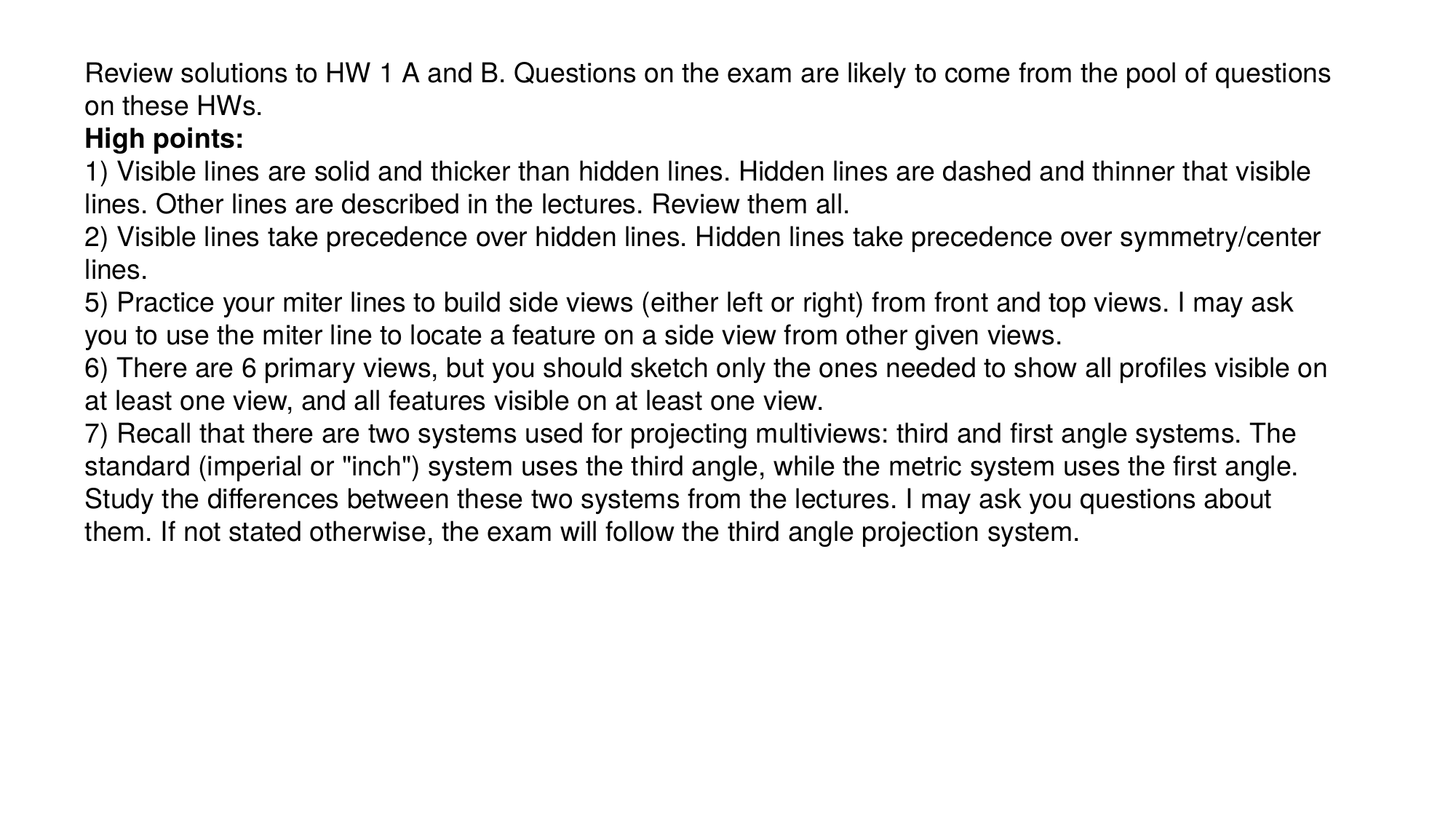

Review solutions to HW 1 A and B. Questions on the exam are likely to come from the pool of questions on these HWs.
High points:
1) Visible lines are solid and thicker than hidden lines. Hidden lines are dashed and thinner that visible lines. Other lines are described in the lectures. Review them all.
2) Visible lines take precedence over hidden lines. Hidden lines take precedence over symmetry/center lines.
5) Practice your miter lines to build side views (either left or right) from front and top views. I may ask you to use the miter line to locate a feature on a side view from other given views.
6) There are 6 primary views, but you should sketch only the ones needed to show all profiles visible on at least one view, and all features visible on at least one view.
7) Recall that there are two systems used for projecting multiviews: third and first angle systems. The standard (imperial or "inch") system uses the third angle, while the metric system uses the first angle. Study the differences between these two systems from the lectures. I may ask you questions about them. If not stated otherwise, the exam will follow the third angle projection system.